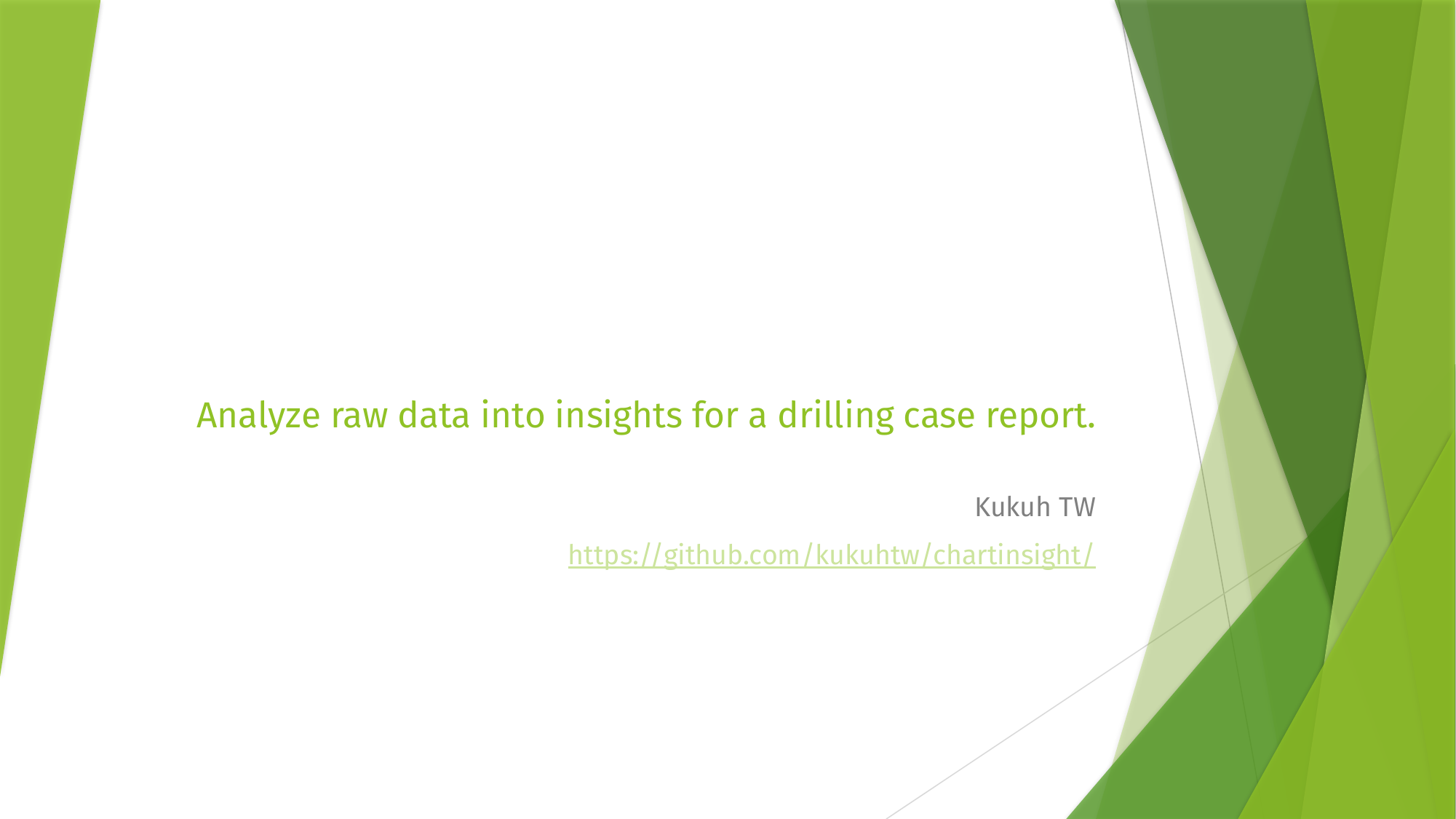

# Analyze raw data into insights for a drilling case report.
Kukuh TW
https://github.com/kukuhtw/chartinsight/